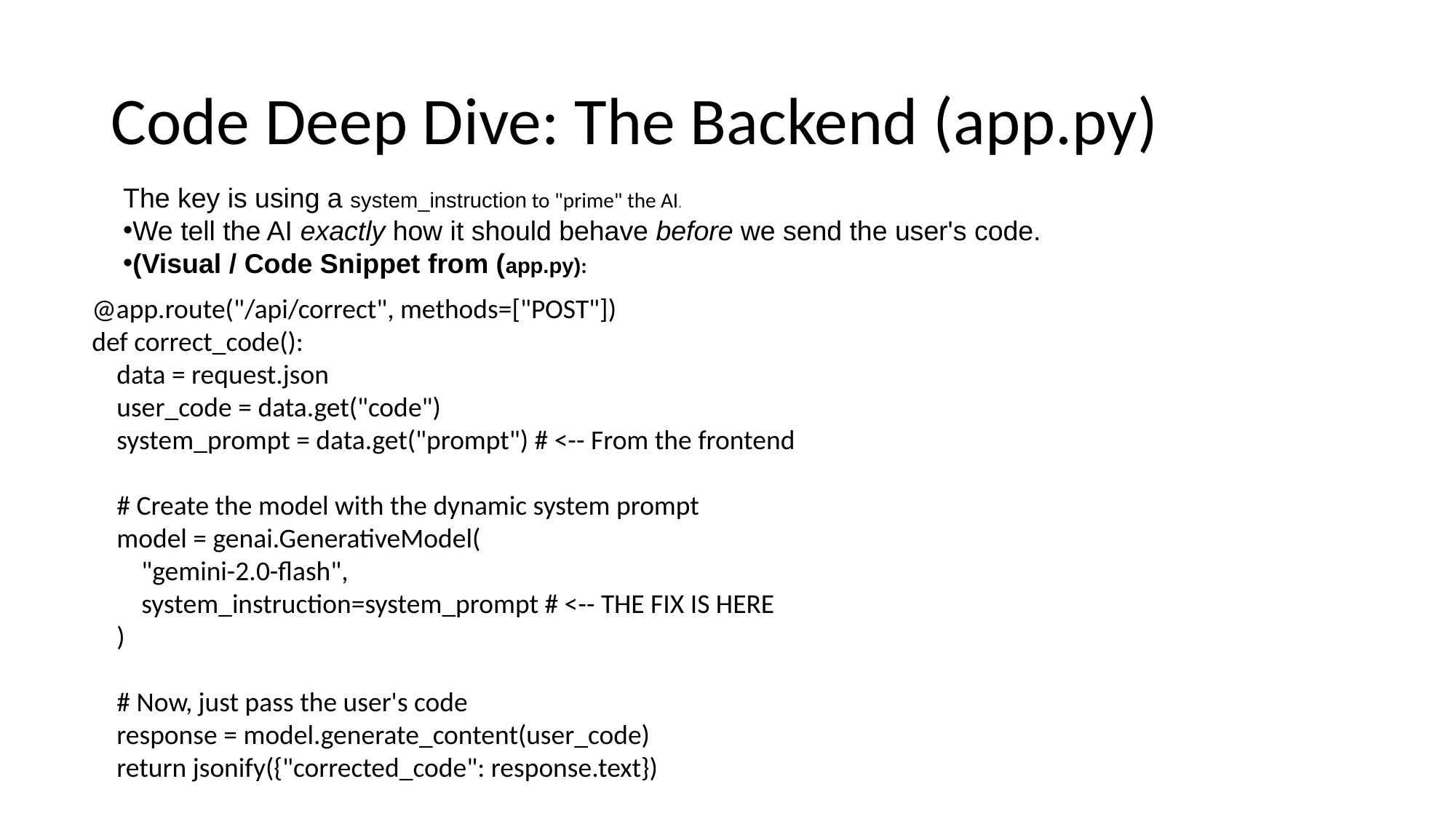

# Code Deep Dive: The Backend (app.py)
The key is using a system_instruction to "prime" the AI.
We tell the AI exactly how it should behave before we send the user's code.
(Visual / Code Snippet from (app.py):

@app.route("/api/correct", methods=["POST"])
def correct_code():
    data = request.json
    user_code = data.get("code")
    system_prompt = data.get("prompt") # <-- From the frontend

    # Create the model with the dynamic system prompt
    model = genai.GenerativeModel(
        "gemini-2.0-flash",
        system_instruction=system_prompt # <-- THE FIX IS HERE
    )

    # Now, just pass the user's code
    response = model.generate_content(user_code)
    return jsonify({"corrected_code": response.text})